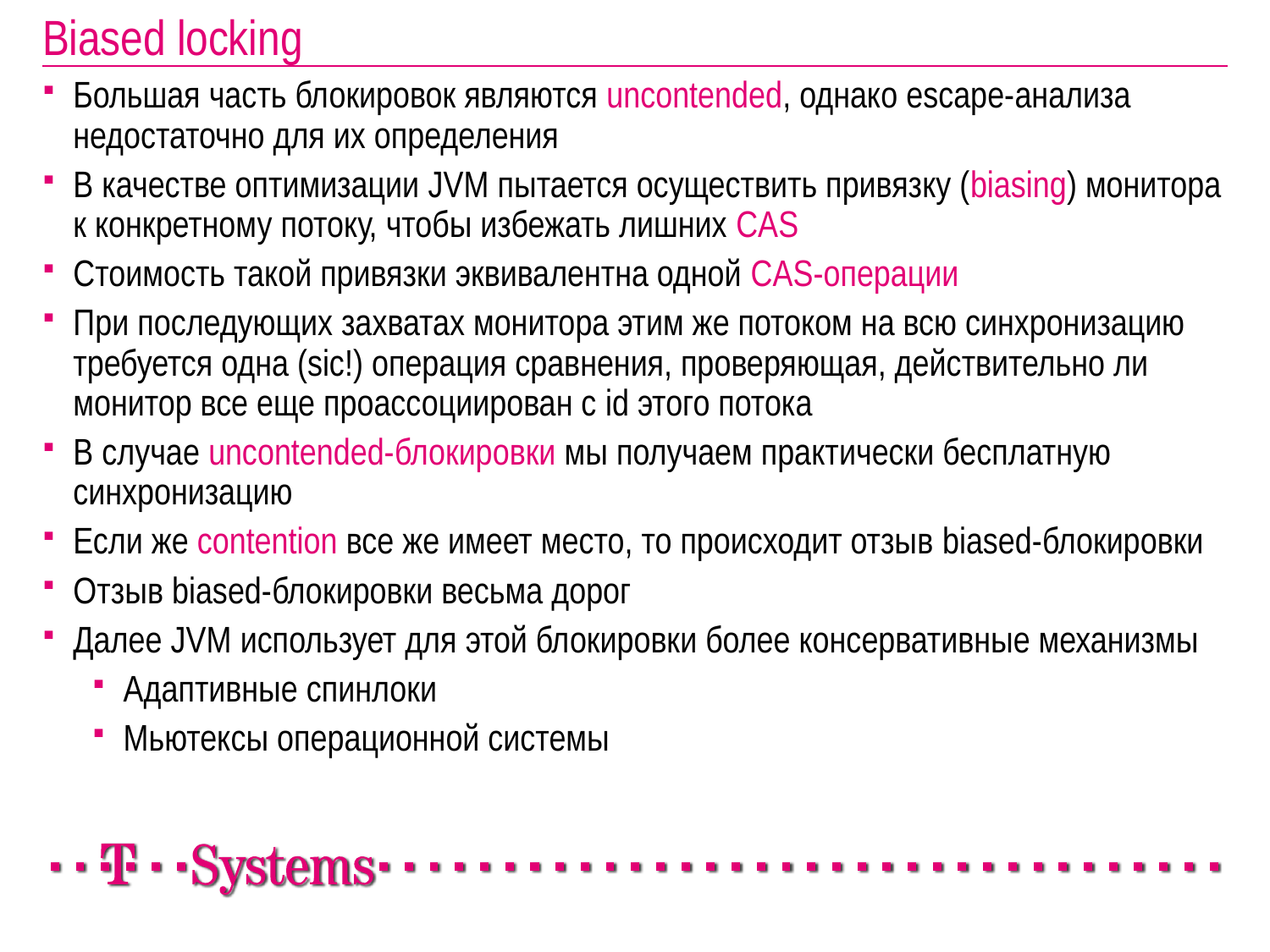

# Biased locking
Большая часть блокировок являются uncontended, однако escape-анализа недостаточно для их определения
В качестве оптимизации JVM пытается осуществить привязку (biasing) монитора к конкретному потоку, чтобы избежать лишних CAS
Стоимость такой привязки эквивалентна одной CAS-операции
При последующих захватах монитора этим же потоком на всю синхронизацию требуется одна (sic!) операция сравнения, проверяющая, действительно ли монитор все еще проассоциирован с id этого потока
В случае uncontended-блокировки мы получаем практически бесплатную синхронизацию
Если же contention все же имеет место, то происходит отзыв biased-блокировки
Отзыв biased-блокировки весьма дорог
Далее JVM использует для этой блокировки более консервативные механизмы
Адаптивные спинлоки
Мьютексы операционной системы